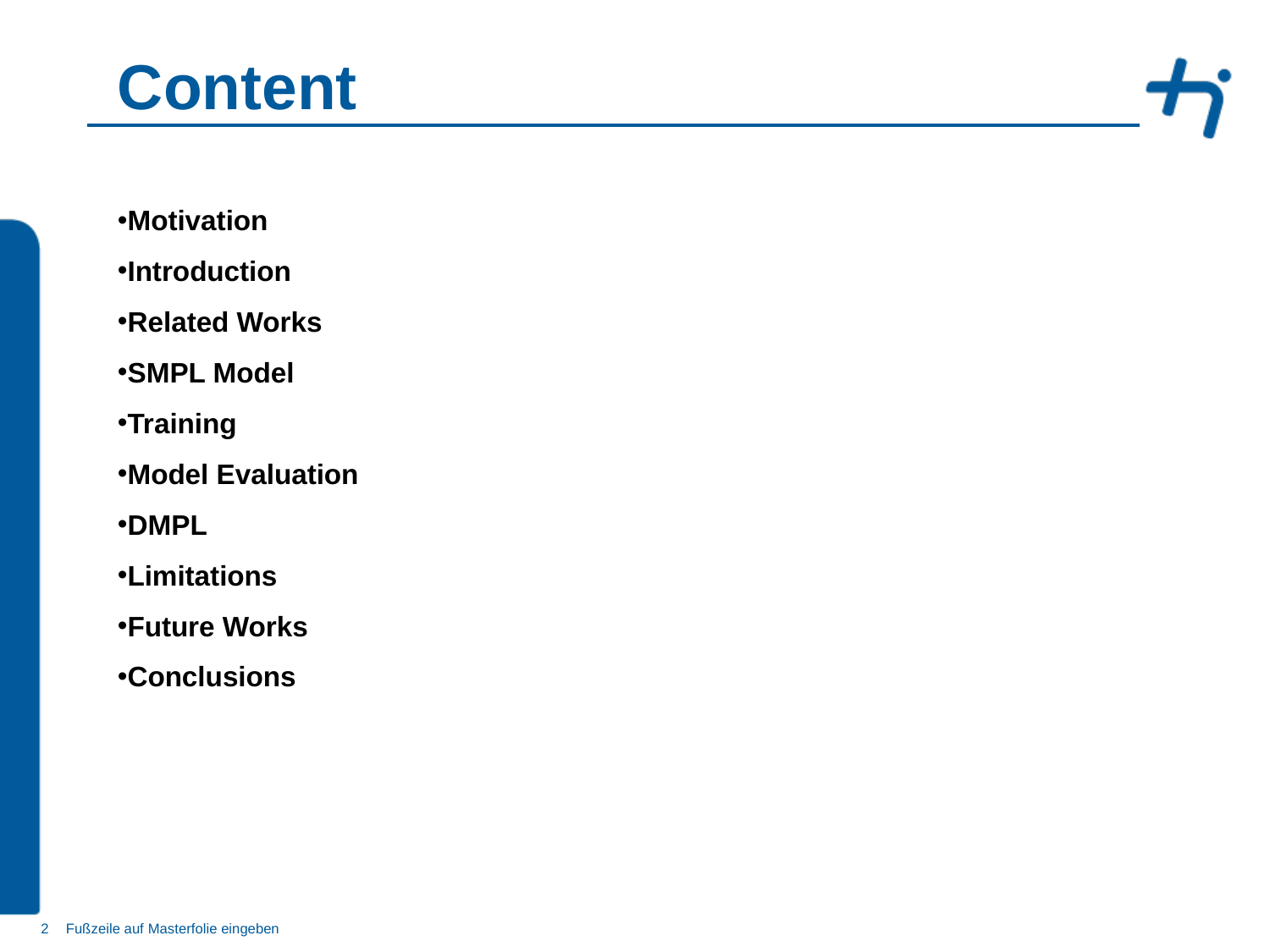

# Content
Motivation
Introduction
Related Works
SMPL Model
Training
Model Evaluation
DMPL
Limitations
Future Works
Conclusions

2